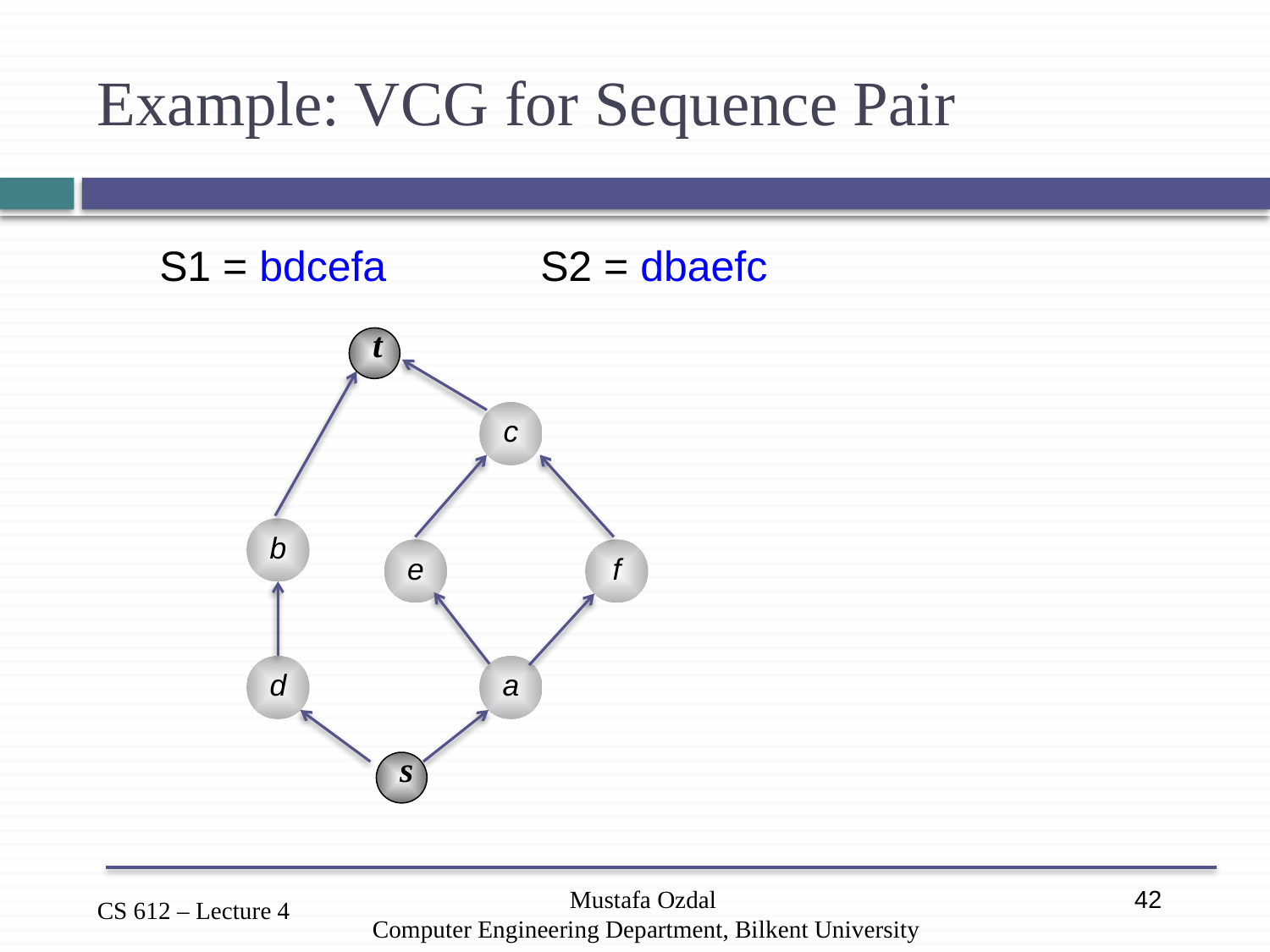

# Example: VCG for Sequence Pair
S1 = bdcefa		S2 = dbaefc
t

c

b

e

f

d

a
s

Mustafa Ozdal
Computer Engineering Department, Bilkent University